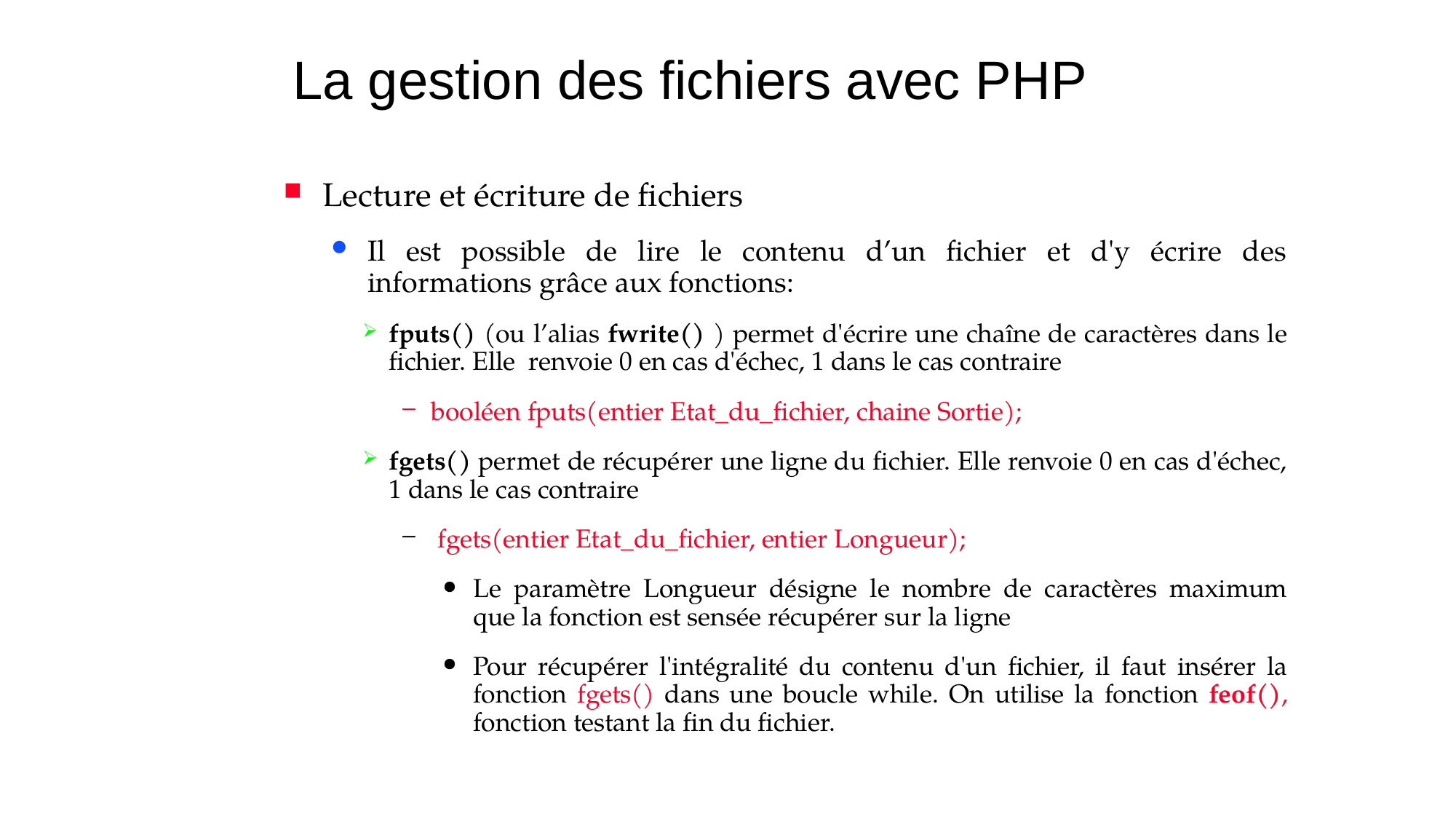

# La gestion des fichiers avec PHP
Lecture et écriture de fichiers

Il est possible de lire le contenu d’un fichier et d'y écrire des informations grâce aux fonctions:

fputs() (ou l’alias fwrite() ) permet d'écrire une chaîne de caractères dans le fichier. Elle  renvoie 0 en cas d'échec, 1 dans le cas contraire

booléen fputs(entier Etat_du_fichier, chaine Sortie);

fgets() permet de récupérer une ligne du fichier. Elle renvoie 0 en cas d'échec, 1 dans le cas contraire

 fgets(entier Etat_du_fichier, entier Longueur);

Le paramètre Longueur désigne le nombre de caractères maximum que la fonction est sensée récupérer sur la ligne

Pour récupérer l'intégralité du contenu d'un fichier, il faut insérer la fonction fgets() dans une boucle while. On utilise la fonction feof(), fonction testant la fin du fichier.